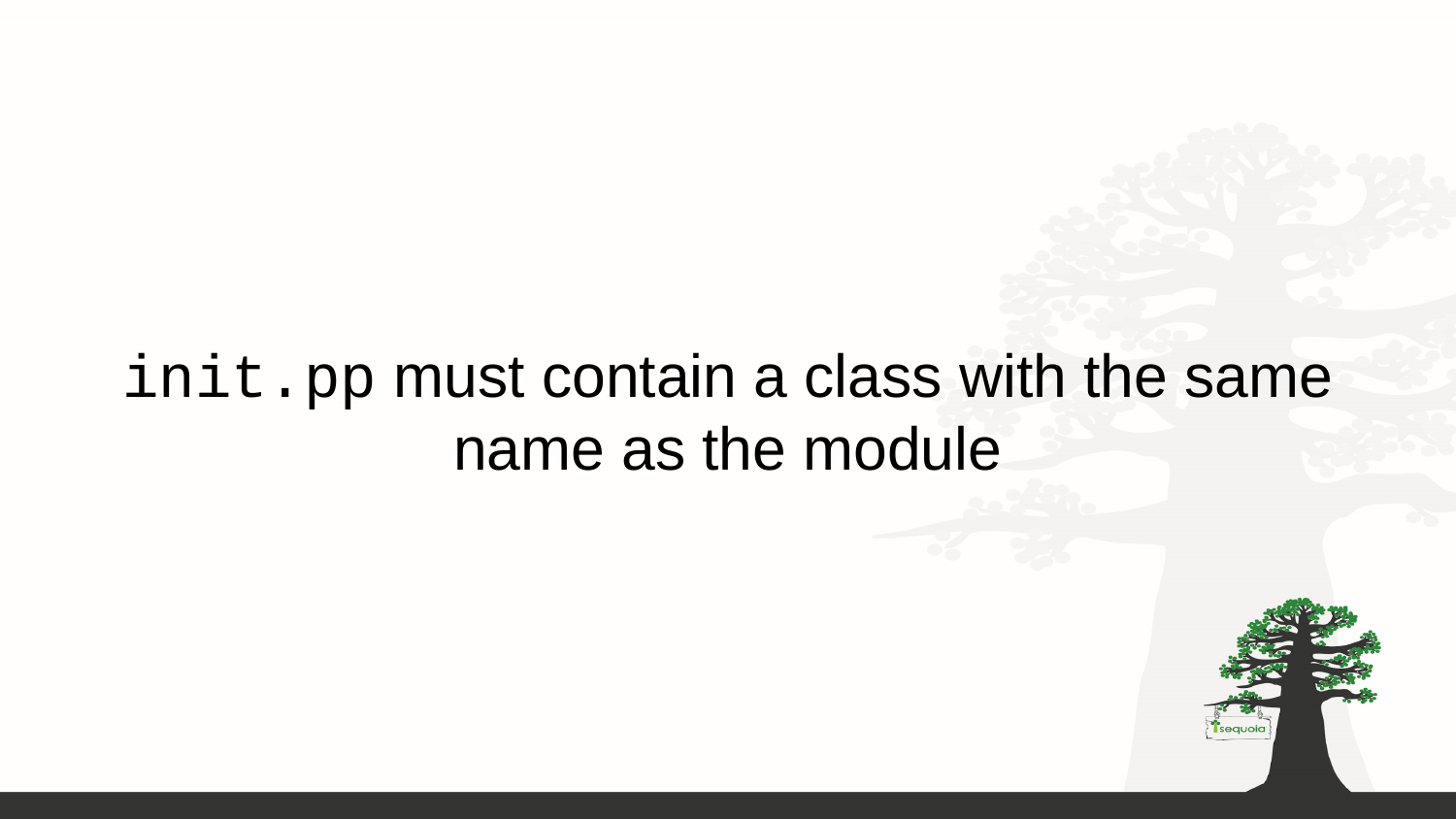

# init.pp must contain a class with the same name as the module